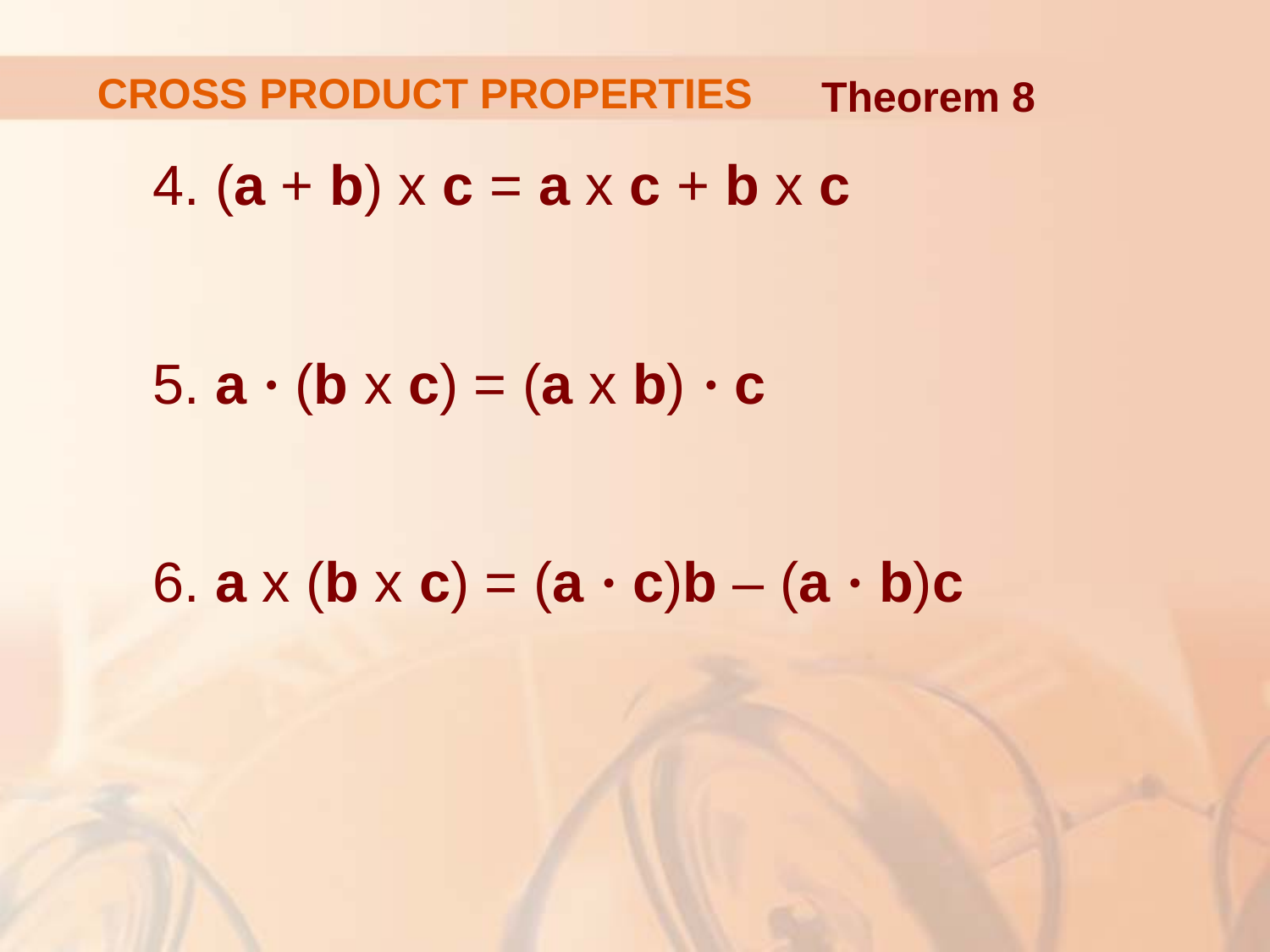

# CROSS PRODUCT PROPERTIES
Theorem 8
 (a + b) x c = a x c + b x c

 a · (b x c) = (a x b) · c

 a x (b x c) = (a · c)b – (a · b)c